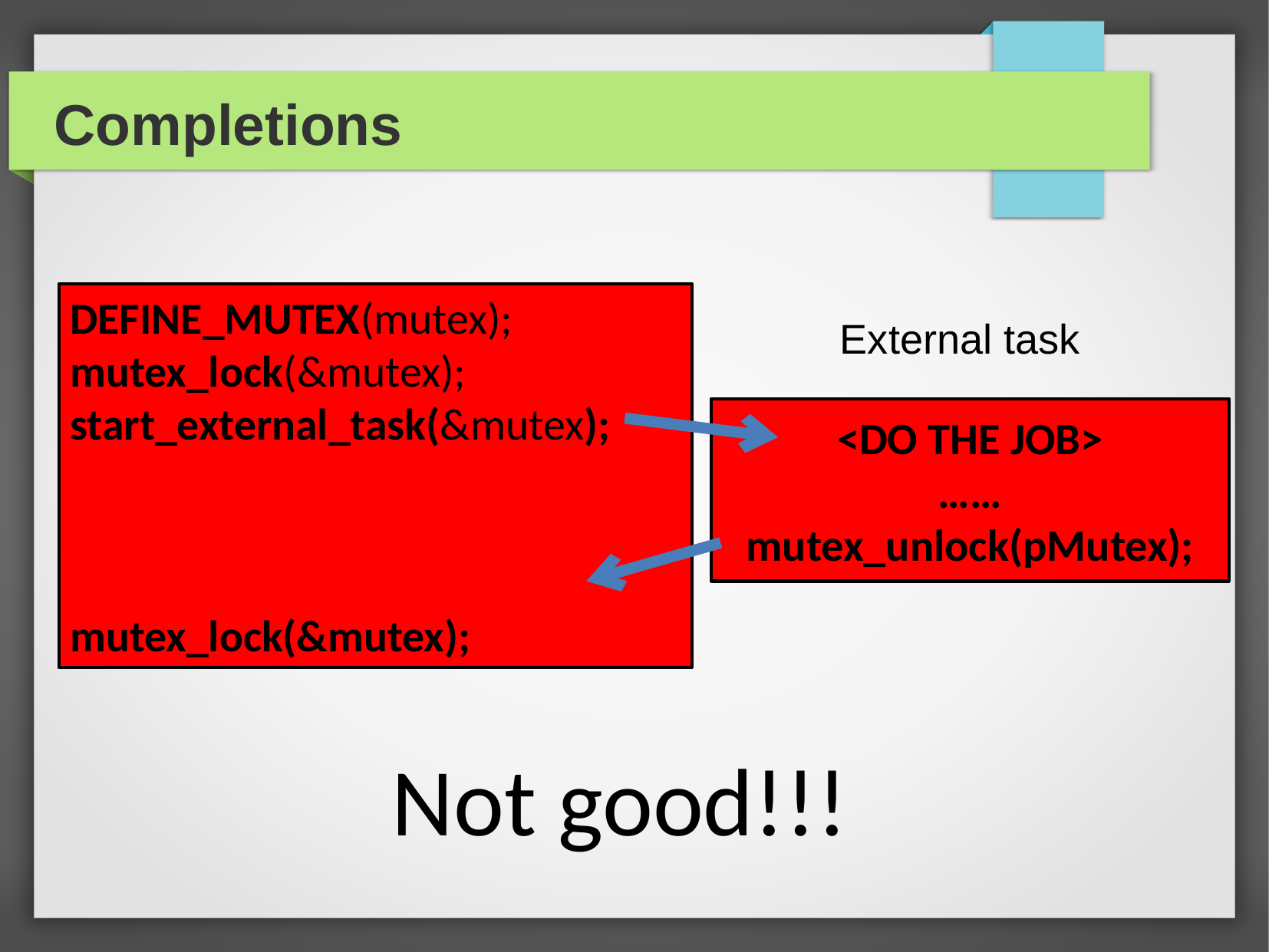

Completions
DEFINE_MUTEX(mutex);
mutex_lock(&mutex);
start_external_task(&mutex);

mutex_lock(&mutex);

External task

<DO THE JOB>
……
mutex_unlock(pMutex);

Not good!!!